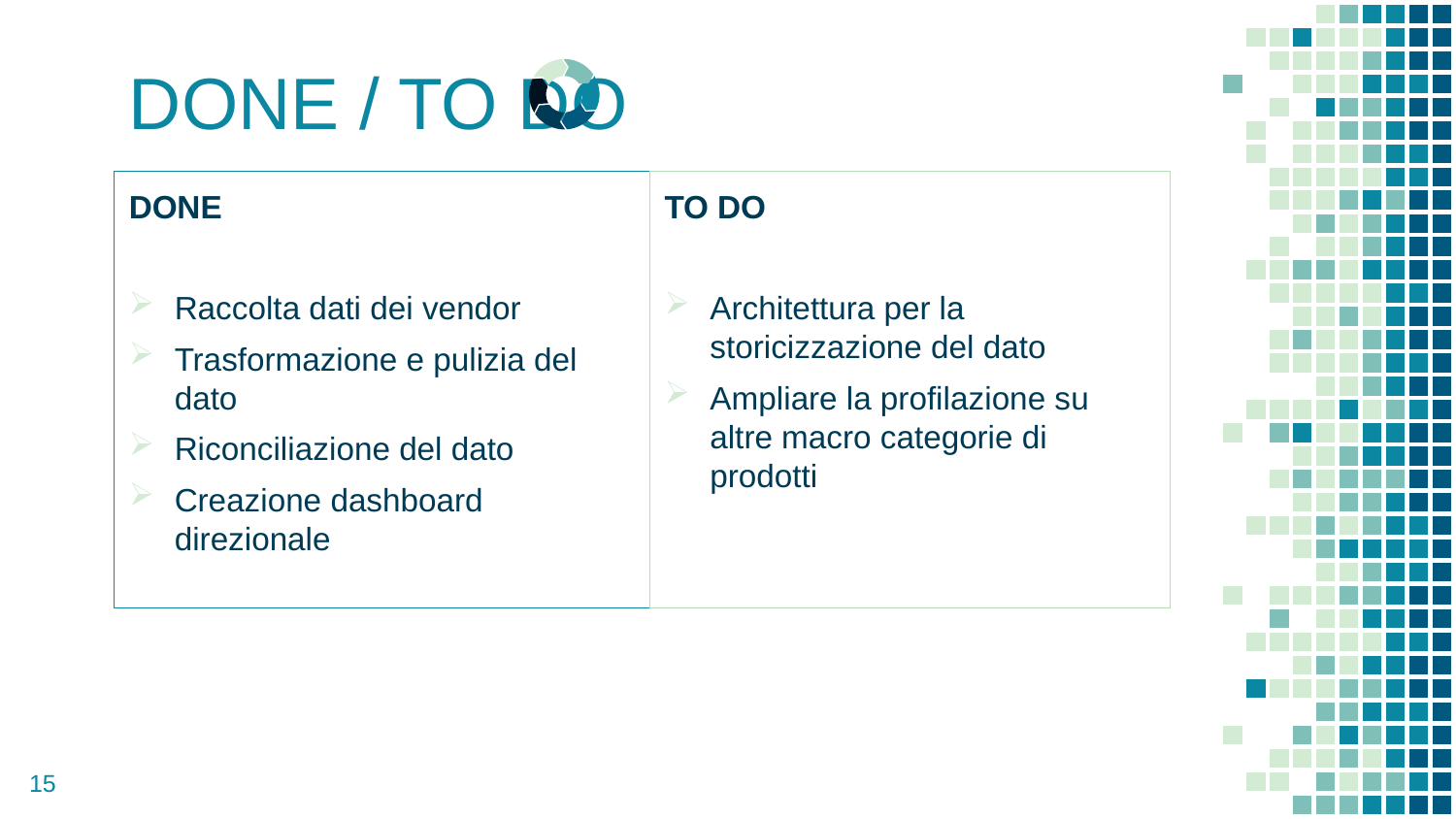

# DONE / TO DO

TO DO

Architettura per la storicizzazione del dato
Ampliare la profilazione su altre macro categorie di prodotti

DONE

Raccolta dati dei vendor
Trasformazione e pulizia del dato
Riconciliazione del dato
Creazione dashboard direzionale
15